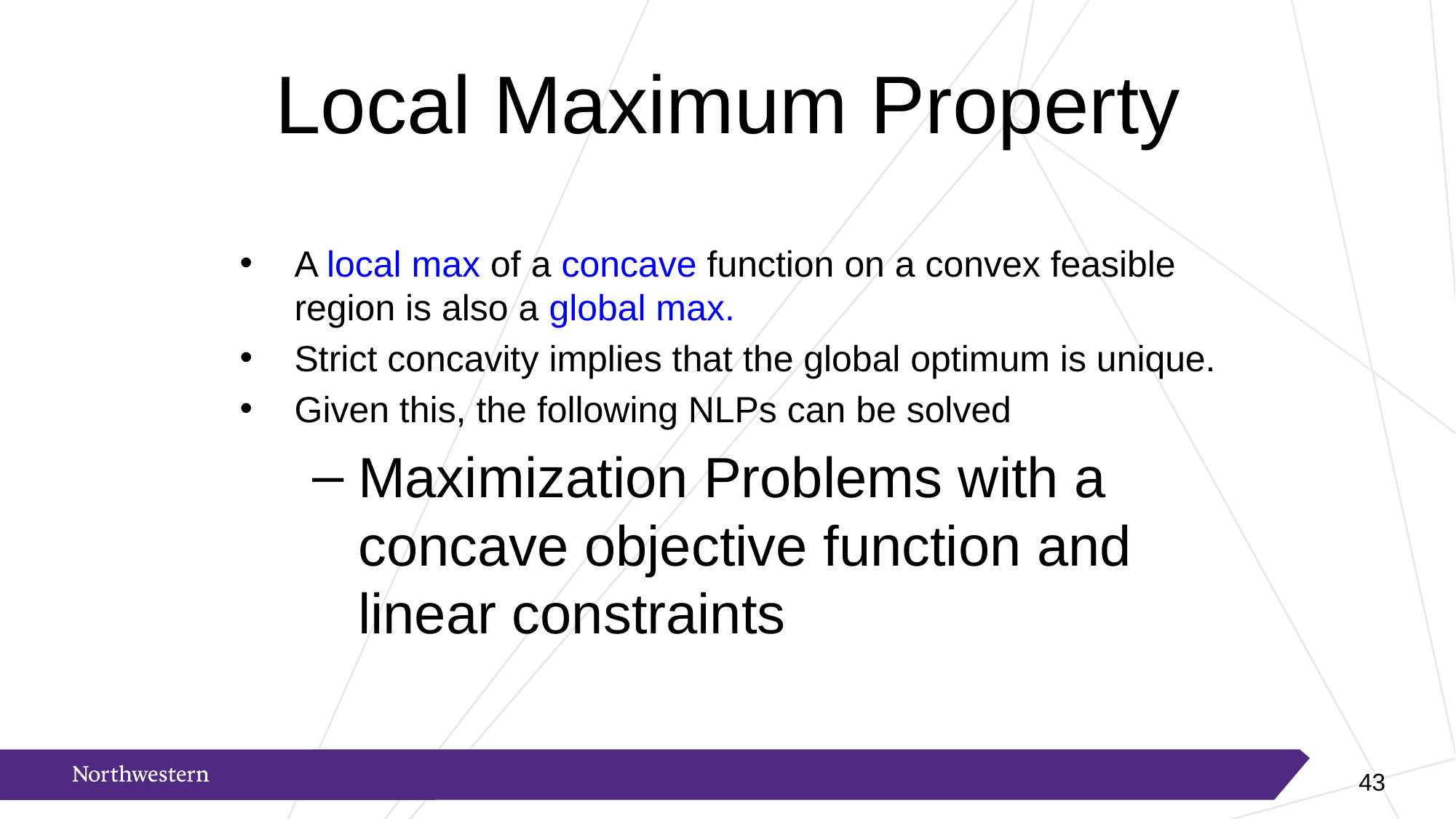

# Local Maximum Property
A local max of a concave function on a convex feasible region is also a global max.
Strict concavity implies that the global optimum is unique.
Given this, the following NLPs can be solved
Maximization Problems with a concave objective function and linear constraints

43